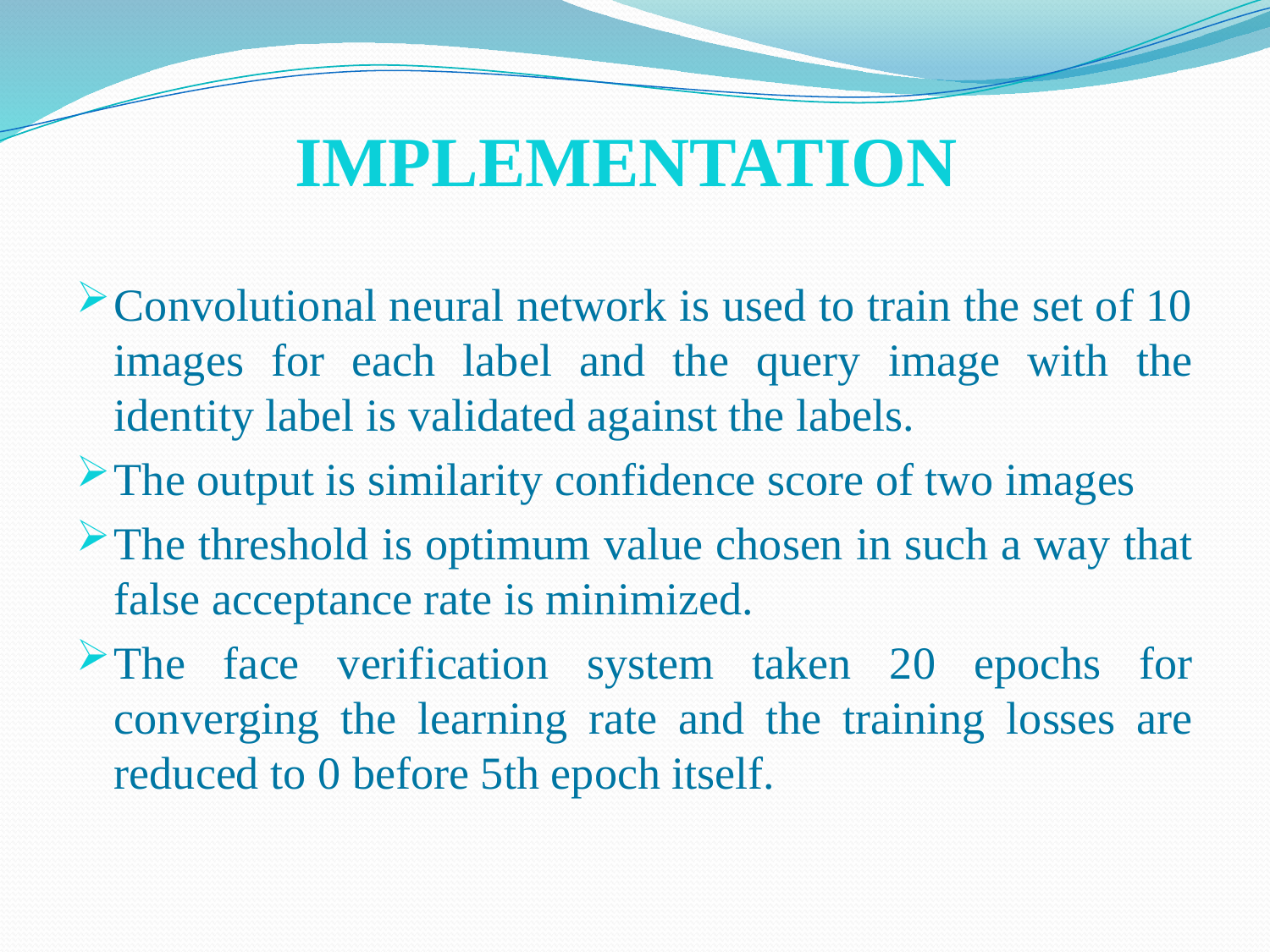

IMPLEMENTATION
Convolutional neural network is used to train the set of 10 images for each label and the query image with the identity label is validated against the labels.
The output is similarity confidence score of two images
The threshold is optimum value chosen in such a way that false acceptance rate is minimized.
The face verification system taken 20 epochs for converging the learning rate and the training losses are reduced to 0 before 5th epoch itself.